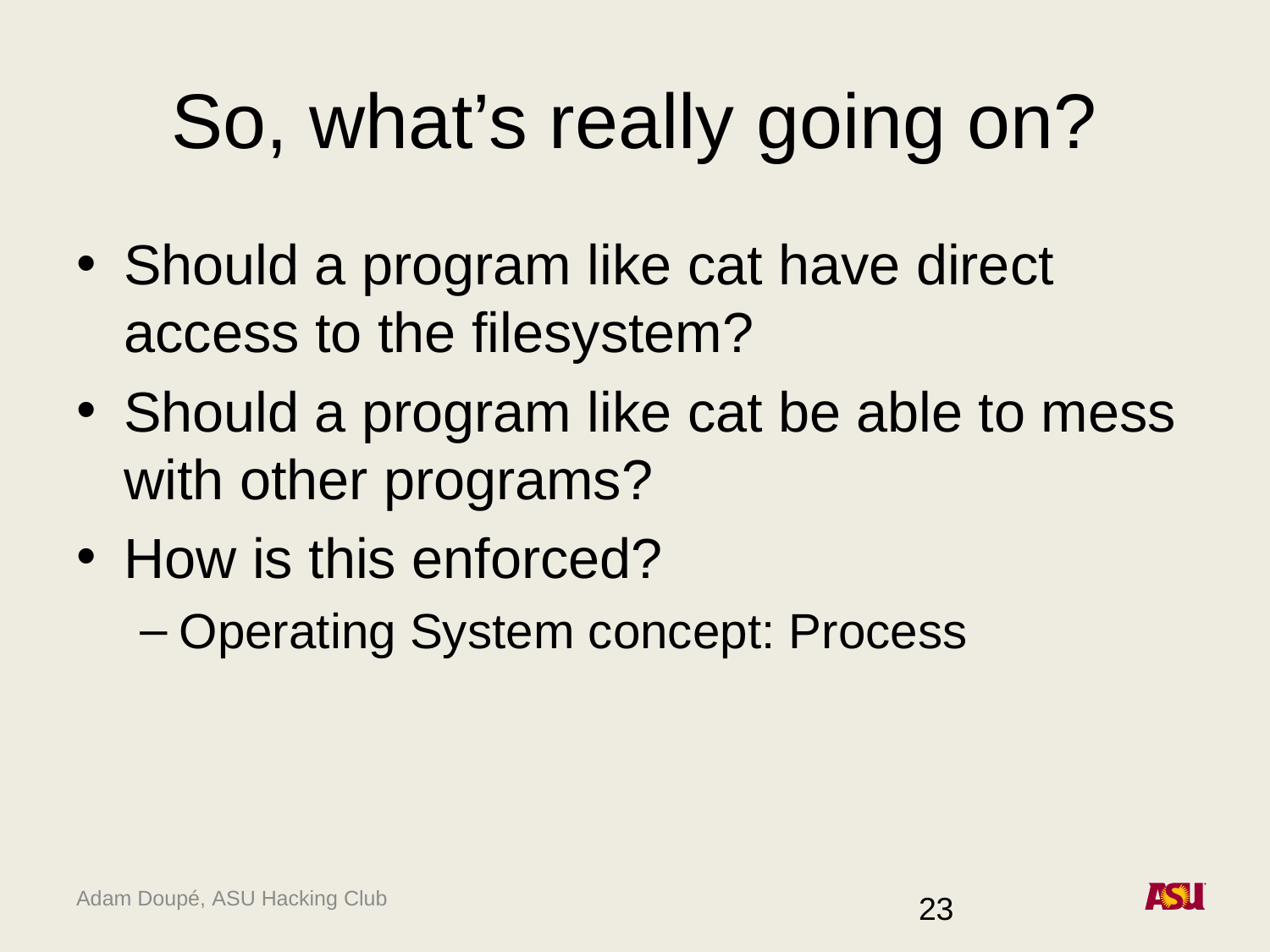

# So, what’s really going on?
Should a program like cat have direct access to the filesystem?
Should a program like cat be able to mess with other programs?
How is this enforced?
Operating System concept: Process

23